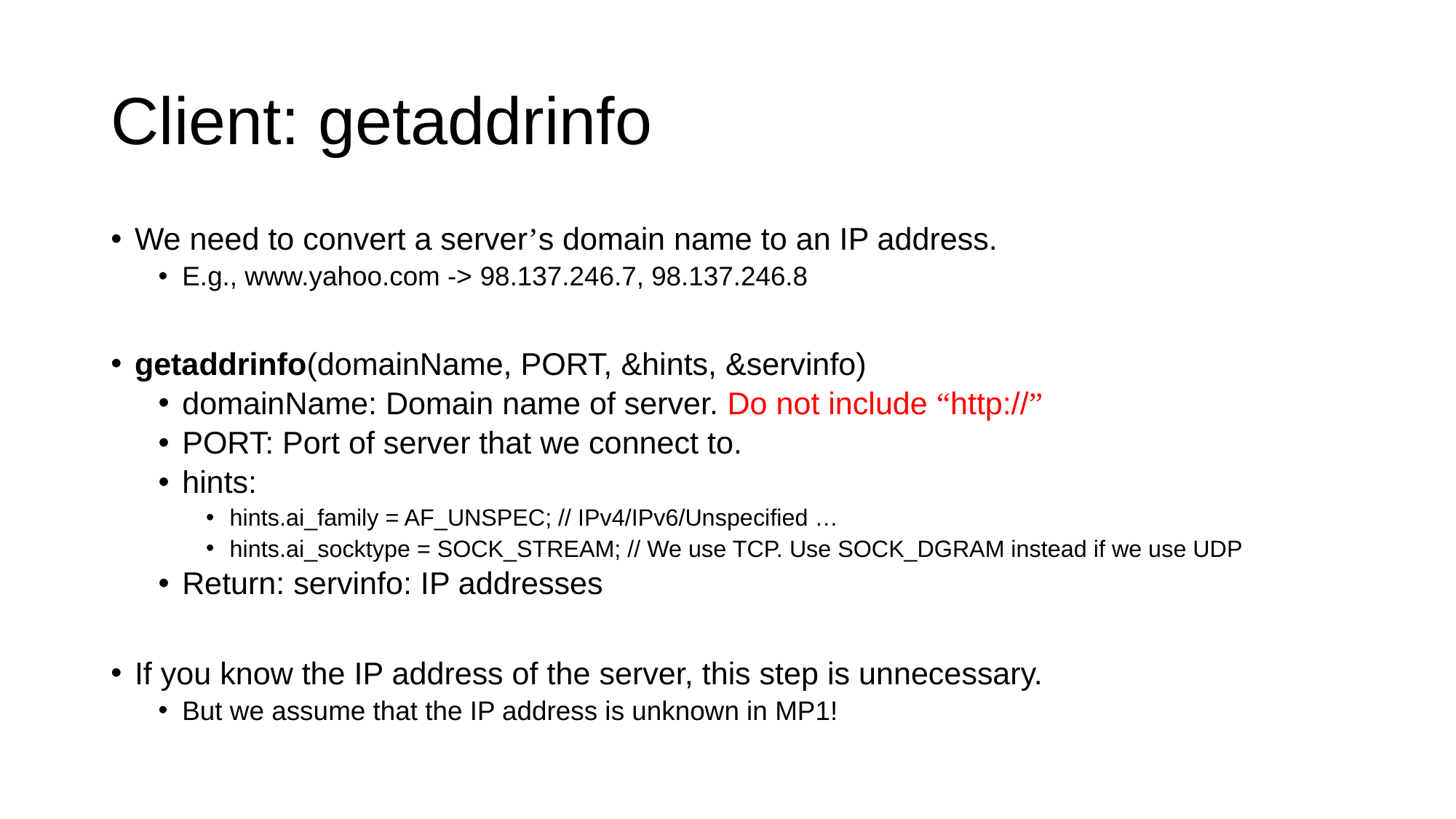

# Client: getaddrinfo
We need to convert a server’s domain name to an IP address.
E.g., www.yahoo.com -> 98.137.246.7, 98.137.246.8

getaddrinfo(domainName, PORT, &hints, &servinfo)
domainName: Domain name of server. Do not include “http://”
PORT: Port of server that we connect to.
hints:
hints.ai_family = AF_UNSPEC; // IPv4/IPv6/Unspecified …
hints.ai_socktype = SOCK_STREAM; // We use TCP. Use SOCK_DGRAM instead if we use UDP
Return: servinfo: IP addresses

If you know the IP address of the server, this step is unnecessary.
But we assume that the IP address is unknown in MP1!